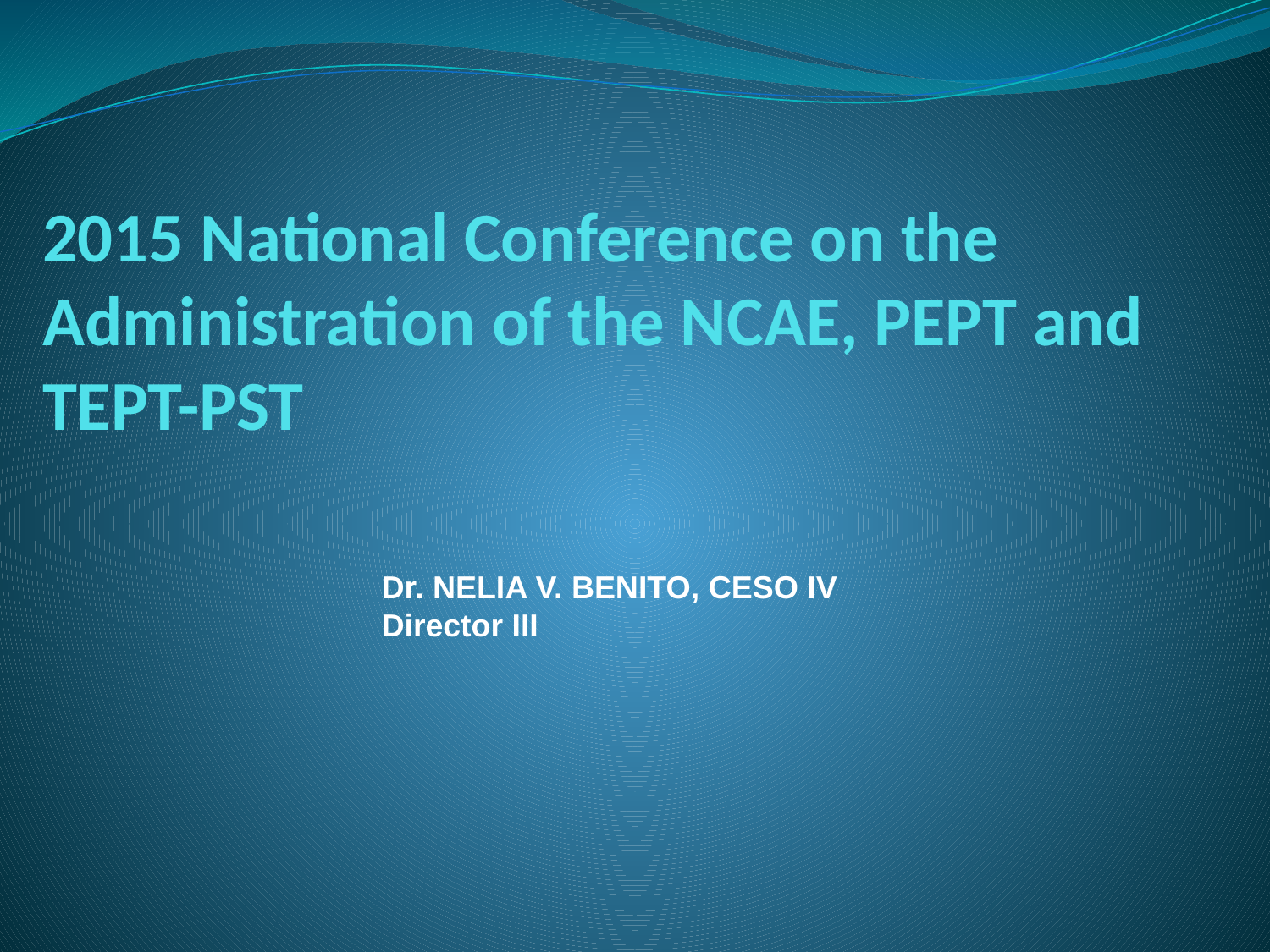

# 2015 National Conference on the Administration of the NCAE, PEPT and TEPT-PST
Dr. NELIA V. BENITO, CESO IV
Director III